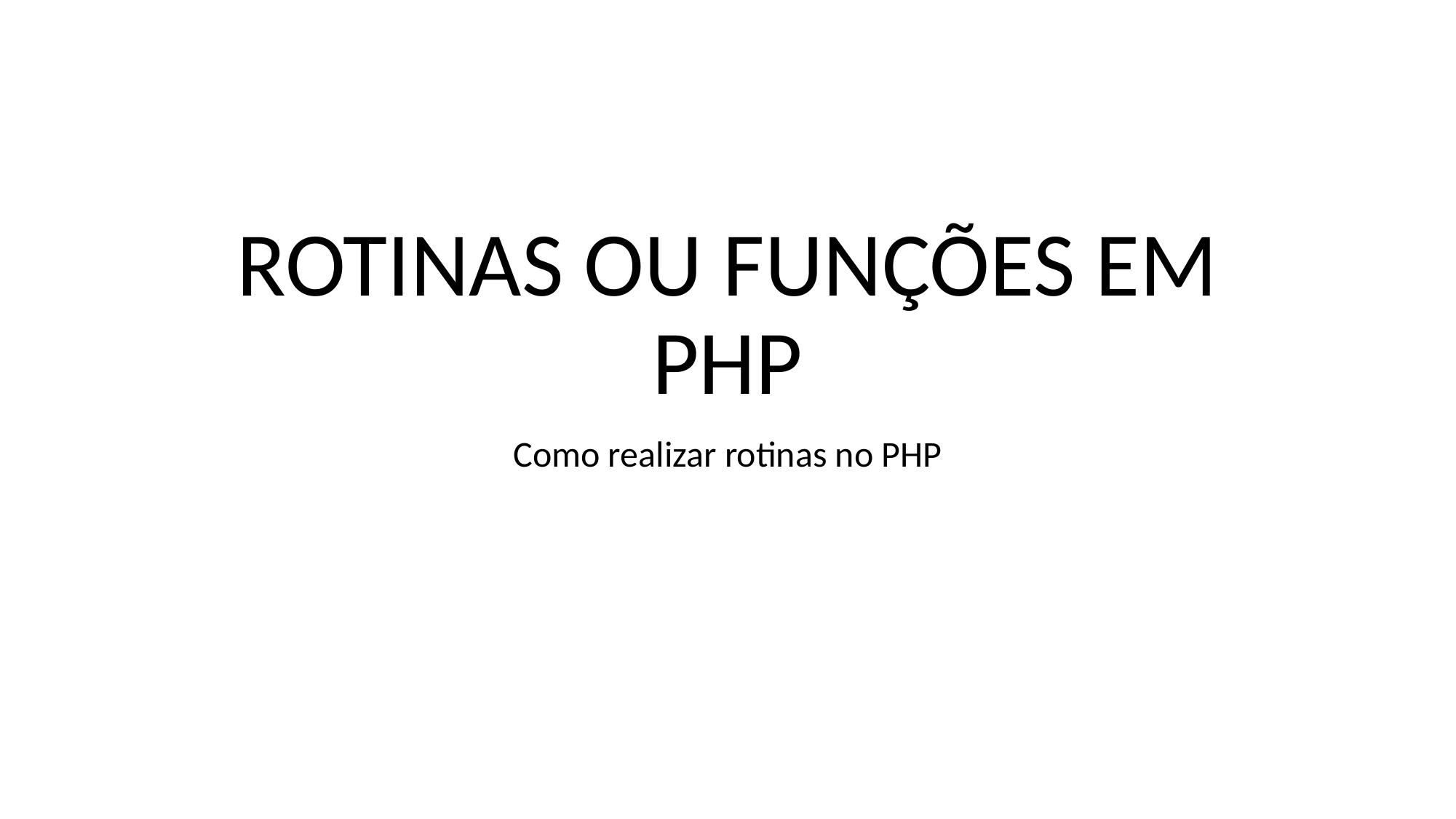

# ROTINAS OU FUNÇÕES EM PHP
Como realizar rotinas no PHP